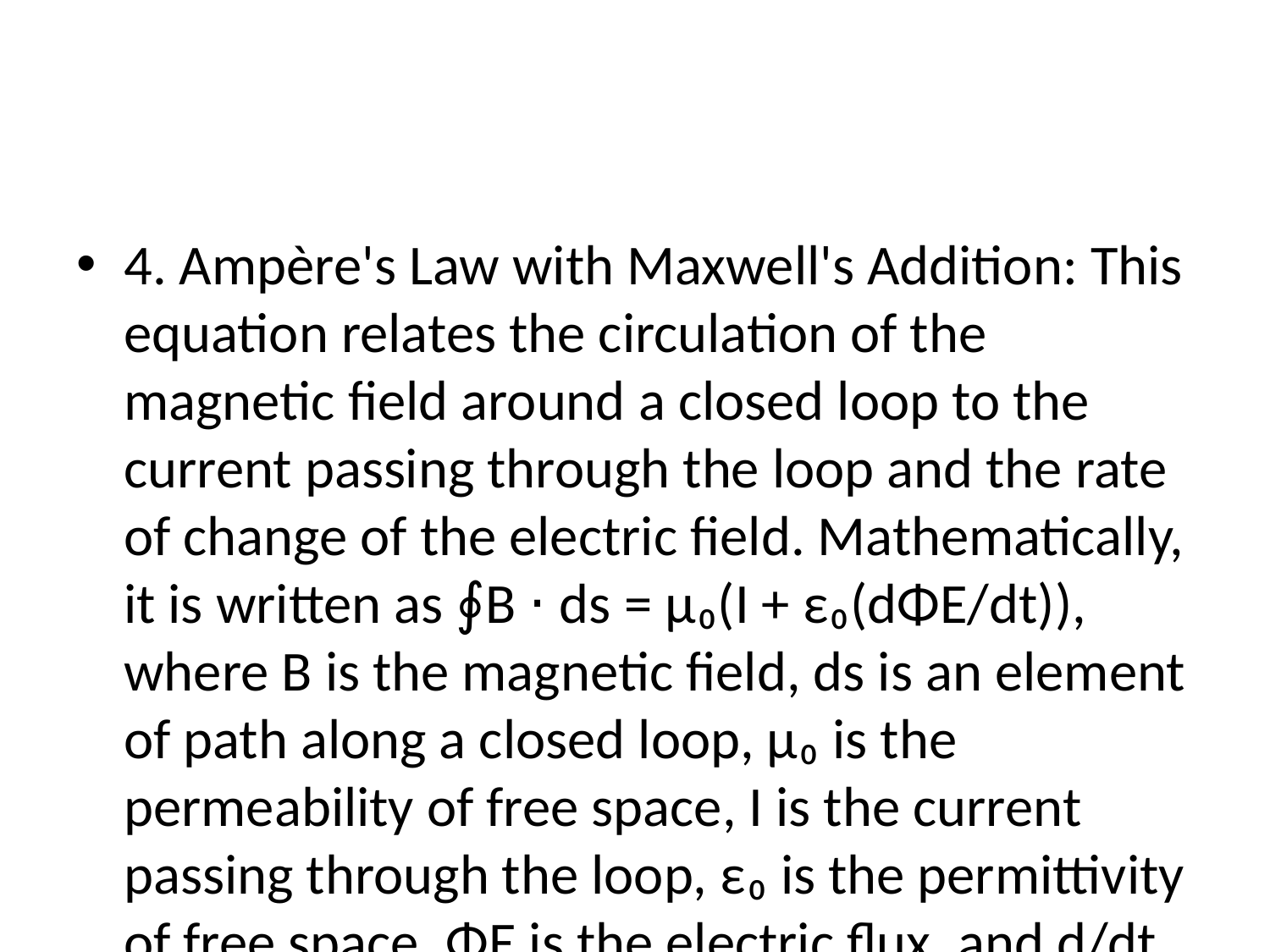

#
4. Ampère's Law with Maxwell's Addition: This equation relates the circulation of the magnetic field around a closed loop to the current passing through the loop and the rate of change of the electric field. Mathematically, it is written as ∮B ⋅ ds = μ₀(I + ε₀(dΦE/dt)), where B is the magnetic field, ds is an element of path along a closed loop, μ₀ is the permeability of free space, I is the current passing through the loop, ε₀ is the permittivity of free space, ΦE is the electric flux, and d/dt denotes the derivative with respect to time.